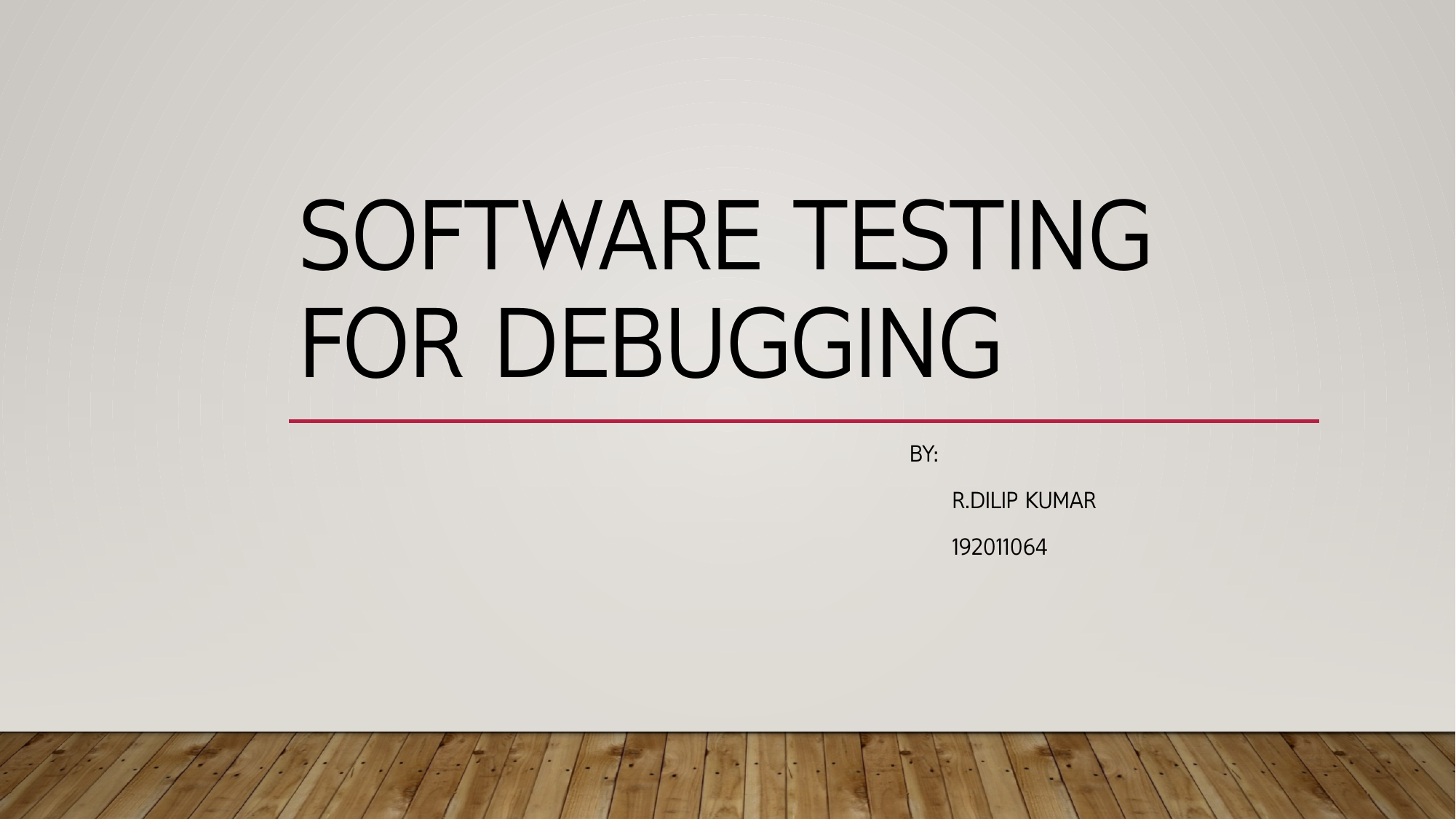

# Software Testing for Debugging
                                                                                      BY:
                                                                                            R.DILIP KUMAR
                                                                                            192011064